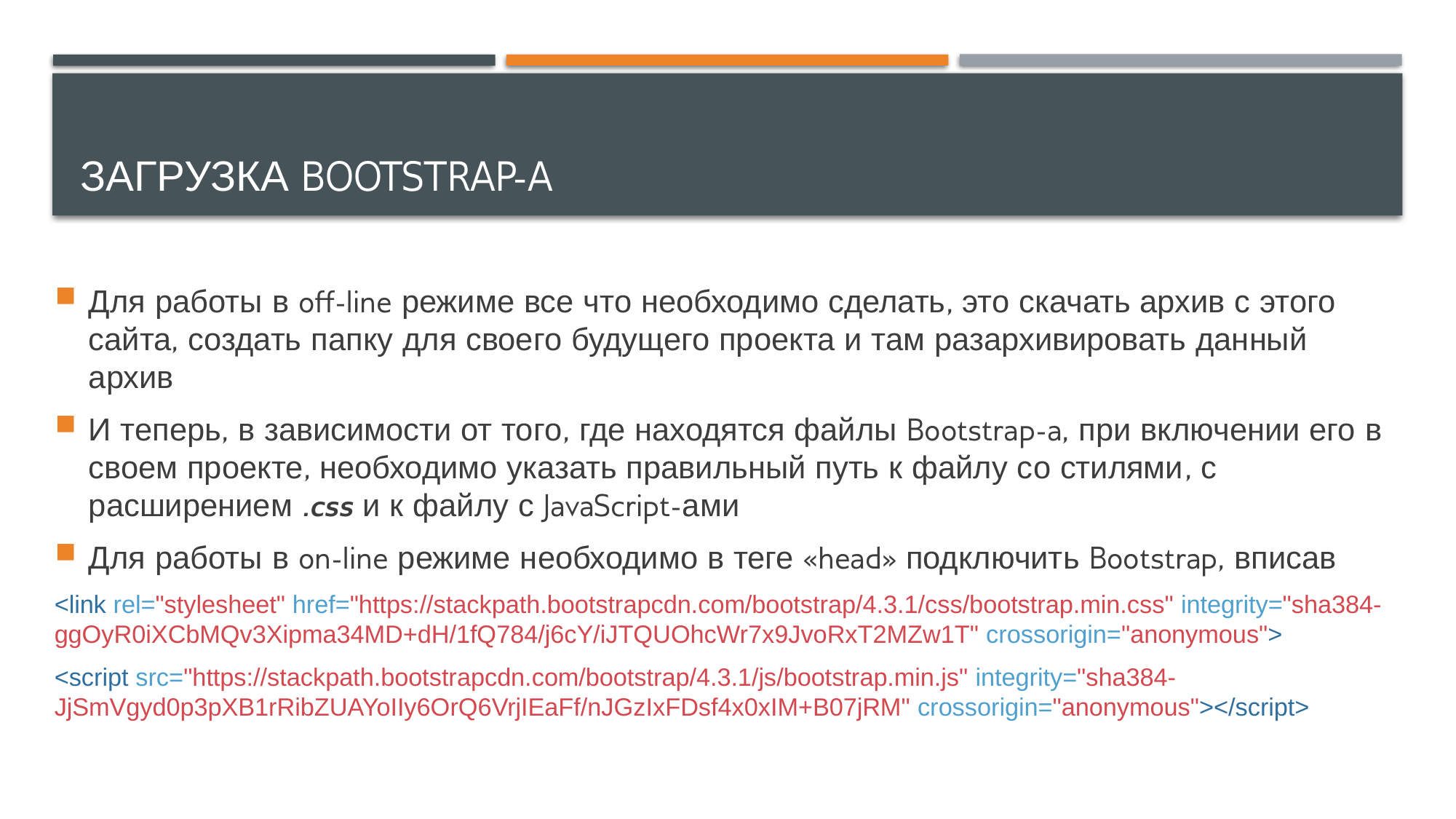

# Загрузка Bootstrap-a
Для работы в off-line режиме все что необходимо сделать, это скачать архив с этого сайта, создать папку для своего будущего проекта и там разархивировать данный архив
И теперь, в зависимости от того, где находятся файлы Bootstrap-a, при включении его в своем проекте, необходимо указать правильный путь к файлу со стилями, с расширением .css и к файлу с JavaScript-ами
Для работы в on-line режиме необходимо в теге «head» подключить Bootstrap, вписав
<link rel="stylesheet" href="https://stackpath.bootstrapcdn.com/bootstrap/4.3.1/css/bootstrap.min.css" integrity="sha384-ggOyR0iXCbMQv3Xipma34MD+dH/1fQ784/j6cY/iJTQUOhcWr7x9JvoRxT2MZw1T" crossorigin="anonymous">
<script src="https://stackpath.bootstrapcdn.com/bootstrap/4.3.1/js/bootstrap.min.js" integrity="sha384-JjSmVgyd0p3pXB1rRibZUAYoIIy6OrQ6VrjIEaFf/nJGzIxFDsf4x0xIM+B07jRM" crossorigin="anonymous"></script>